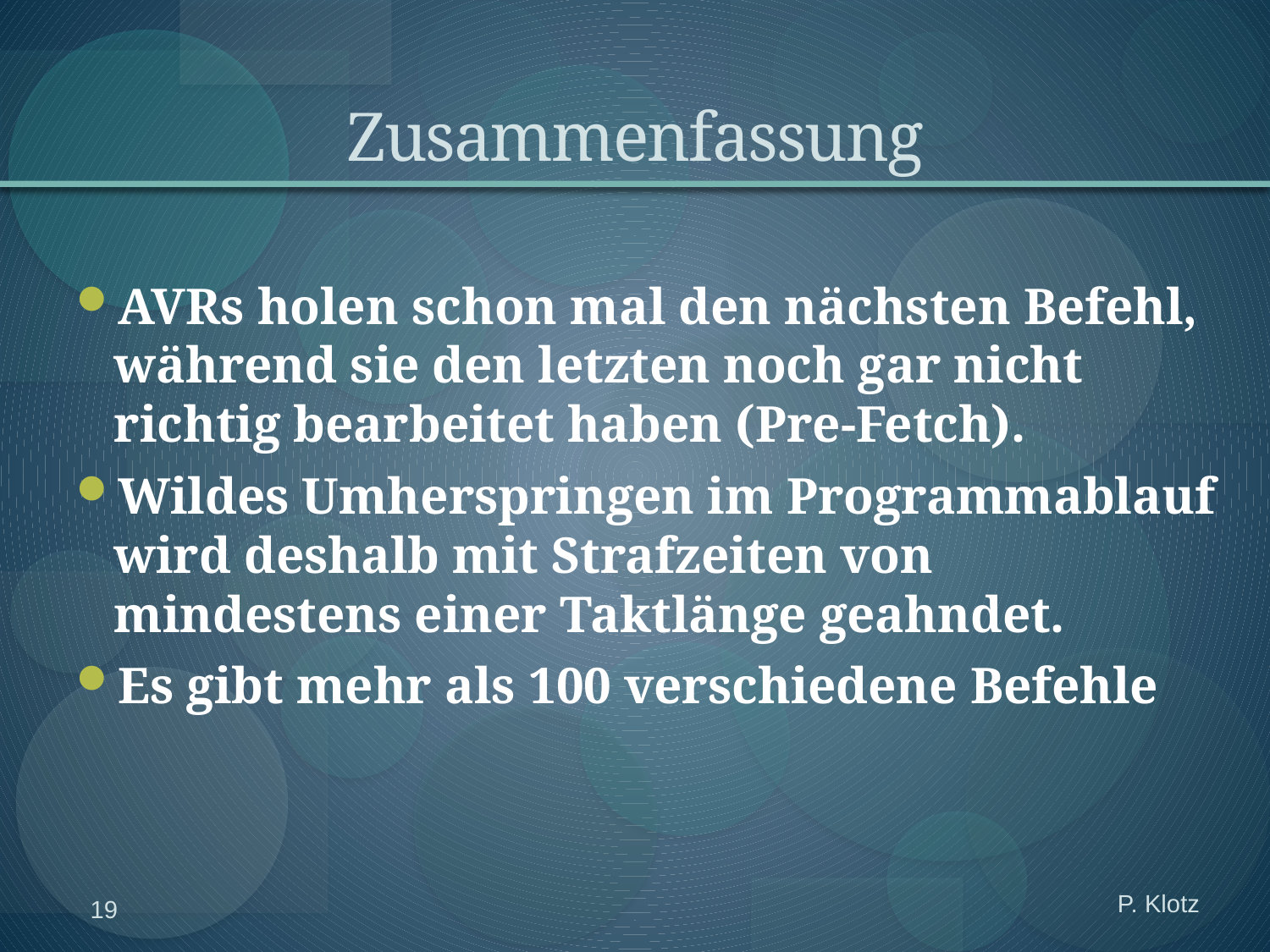

# Zusammenfassung
AVRs holen schon mal den nächsten Befehl, während sie den letzten noch gar nicht richtig bearbeitet haben (Pre-Fetch).
Wildes Umherspringen im Programmablauf wird deshalb mit Strafzeiten von mindestens einer Taktlänge geahndet.
Es gibt mehr als 100 verschiedene Befehle
P. Klotz
19